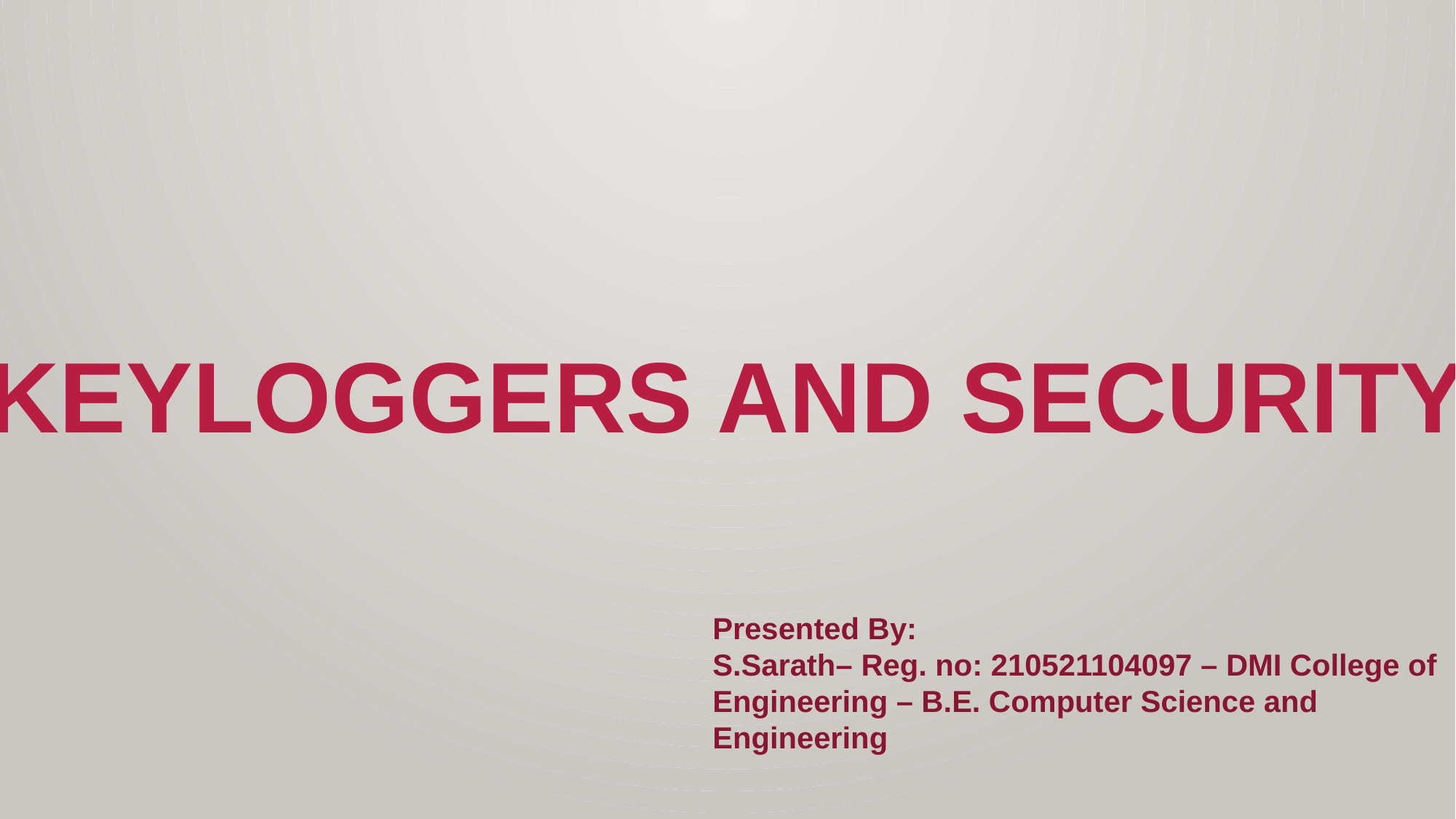

# KEYLOGGERS AND SECURITY
Presented By:
S.Sarath– Reg. no: 210521104097 – DMI College of Engineering – B.E. Computer Science and Engineering